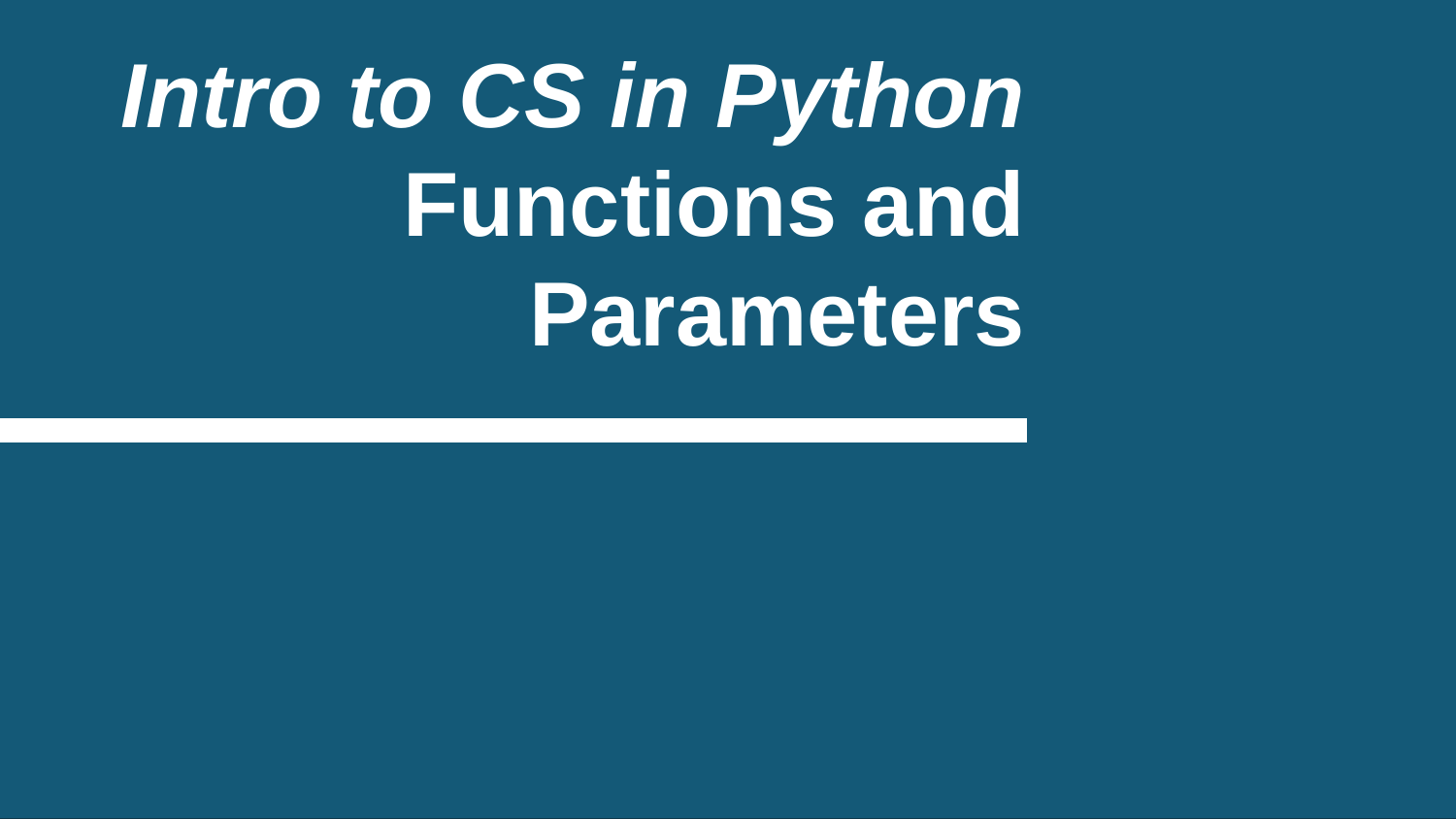

# Intro to CS in Python
Functions and Parameters